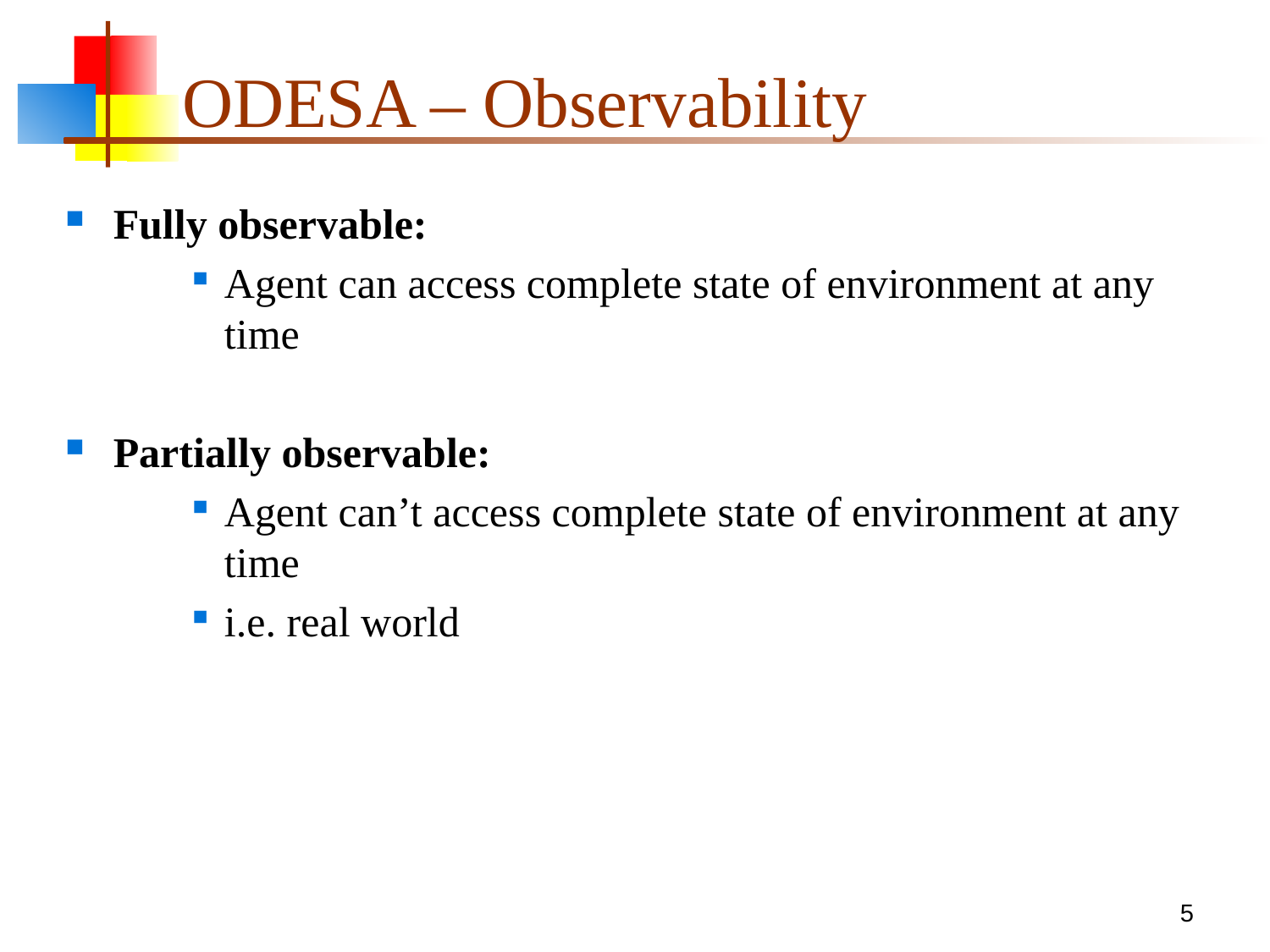

# ODESA – Observability
Fully observable:
Agent can access complete state of environment at any time

Partially observable:
Agent can’t access complete state of environment at any time
i.e. real world
5